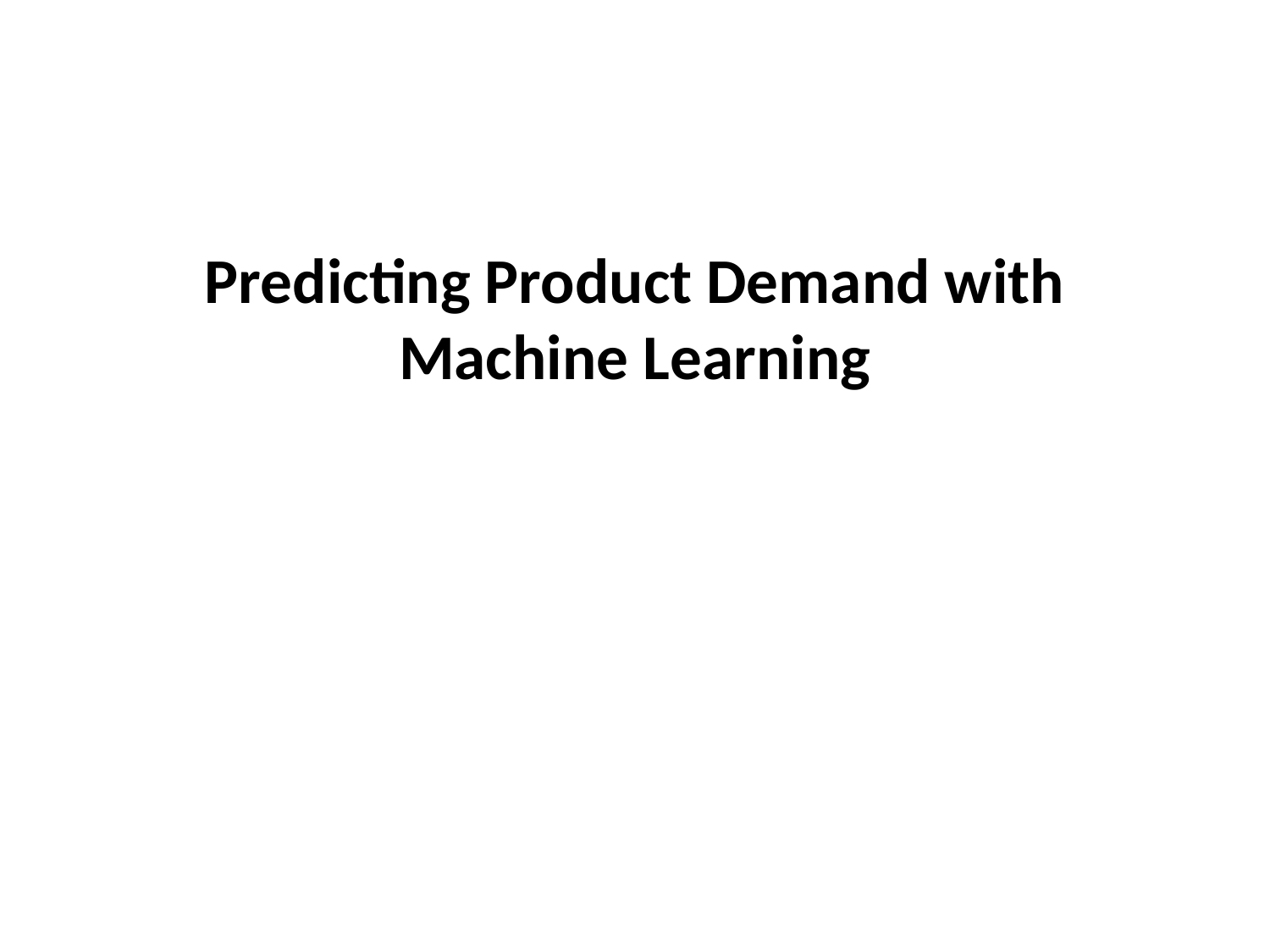

# Predicting Product Demand with Machine Learning